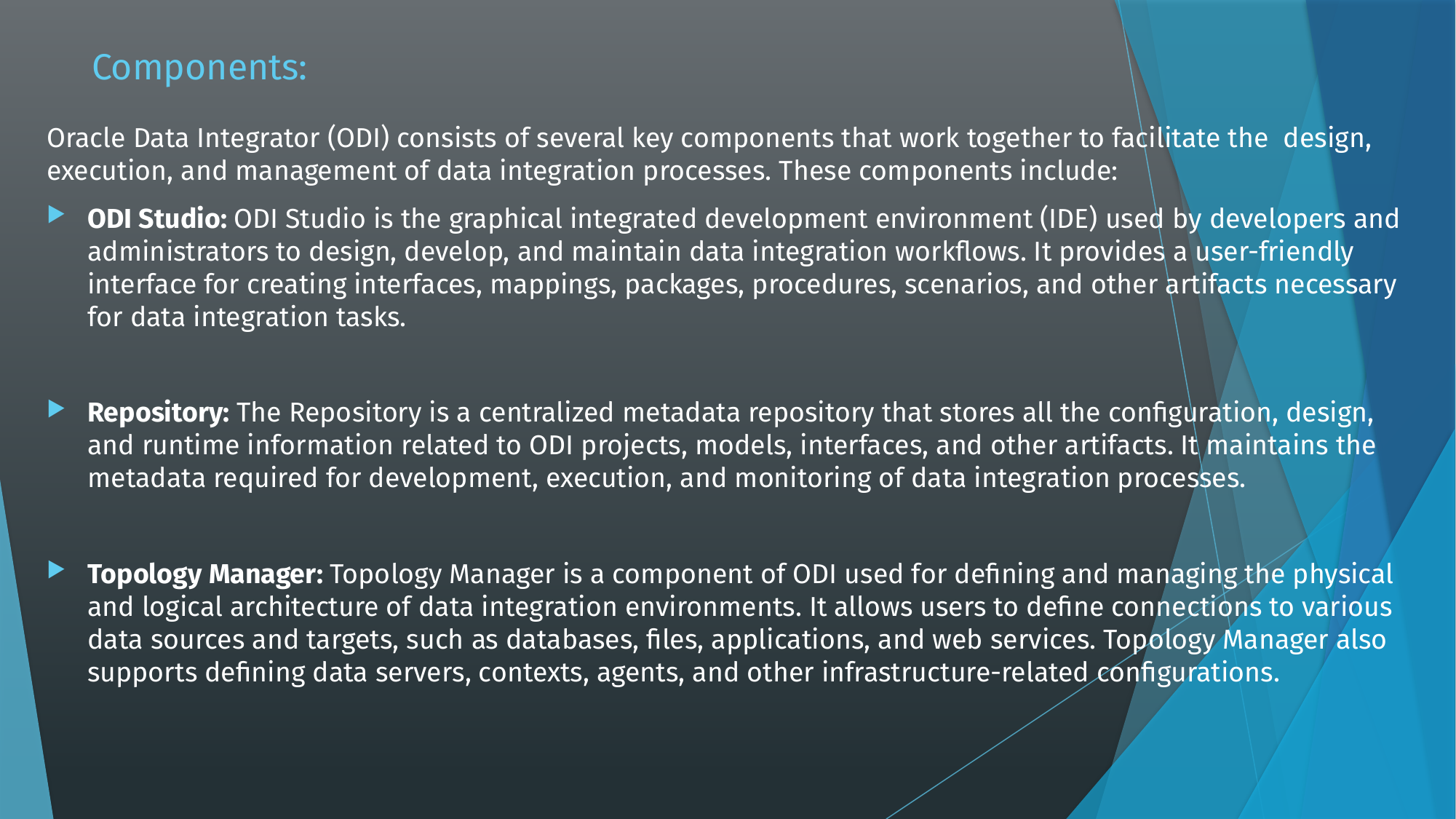

# Components:
Oracle Data Integrator (ODI) consists of several key components that work together to facilitate the  design, execution, and management of data integration processes. These components include:
ODI Studio: ODI Studio is the graphical integrated development environment (IDE) used by developers and administrators to design, develop, and maintain data integration workflows. It provides a user-friendly interface for creating interfaces, mappings, packages, procedures, scenarios, and other artifacts necessary for data integration tasks.

Repository: The Repository is a centralized metadata repository that stores all the configuration, design, and runtime information related to ODI projects, models, interfaces, and other artifacts. It maintains the metadata required for development, execution, and monitoring of data integration processes.

Topology Manager: Topology Manager is a component of ODI used for defining and managing the physical and logical architecture of data integration environments. It allows users to define connections to various data sources and targets, such as databases, files, applications, and web services. Topology Manager also supports defining data servers, contexts, agents, and other infrastructure-related configurations.